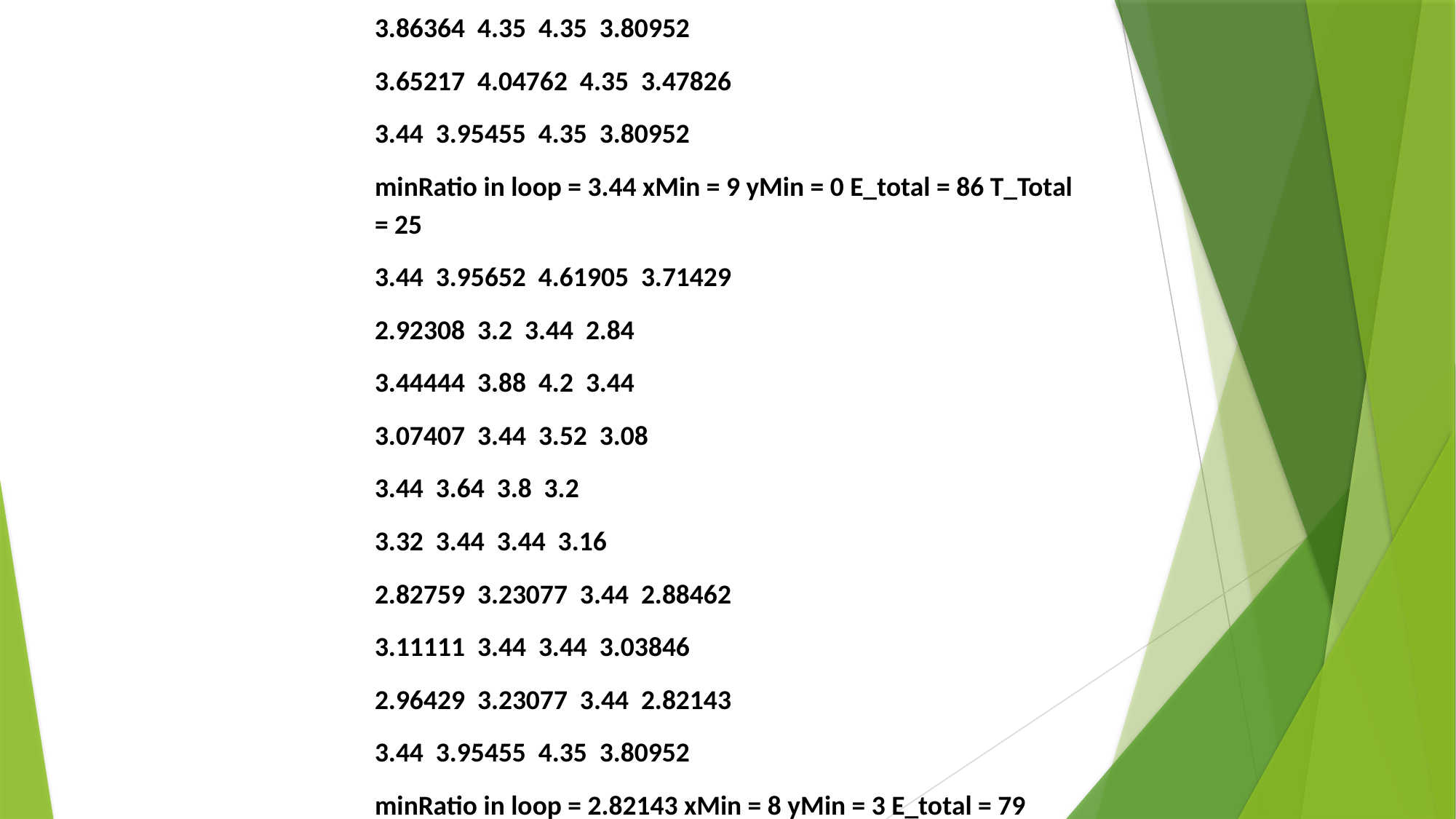

3.86364  4.35  4.35  3.80952
3.65217  4.04762  4.35  3.47826
3.44  3.95455  4.35  3.80952
minRatio in loop = 3.44 xMin = 9 yMin = 0 E_total = 86 T_Total = 25
3.44  3.95652  4.61905  3.71429
2.92308  3.2  3.44  2.84
3.44444  3.88  4.2  3.44
3.07407  3.44  3.52  3.08
3.44  3.64  3.8  3.2
3.32  3.44  3.44  3.16
2.82759  3.23077  3.44  2.88462
3.11111  3.44  3.44  3.03846
2.96429  3.23077  3.44  2.82143
3.44  3.95455  4.35  3.80952
minRatio in loop = 2.82143 xMin = 8 yMin = 3 E_total = 79